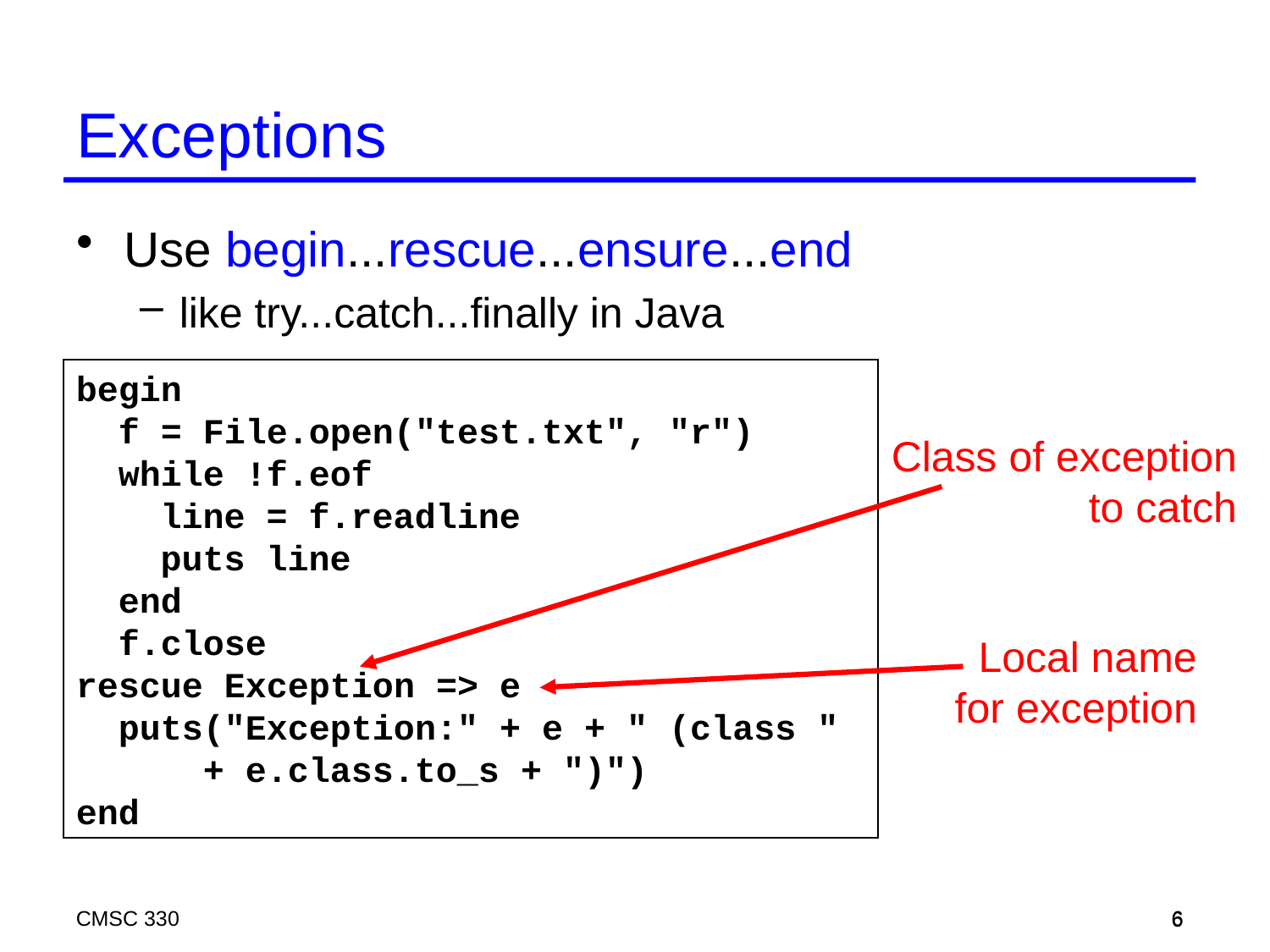

Exceptions
Use begin...rescue...ensure...end
like try...catch...finally in Java
begin
  f = File.open("test.txt", "r")
  while !f.eof
    line = f.readline
    puts line
  end
  f.close
rescue Exception => e
  puts("Exception:" + e + " (class " 	+ e.class.to_s + ")")
end
Class of exception
to catch

Local name
for exception

CMSC 330
6
6